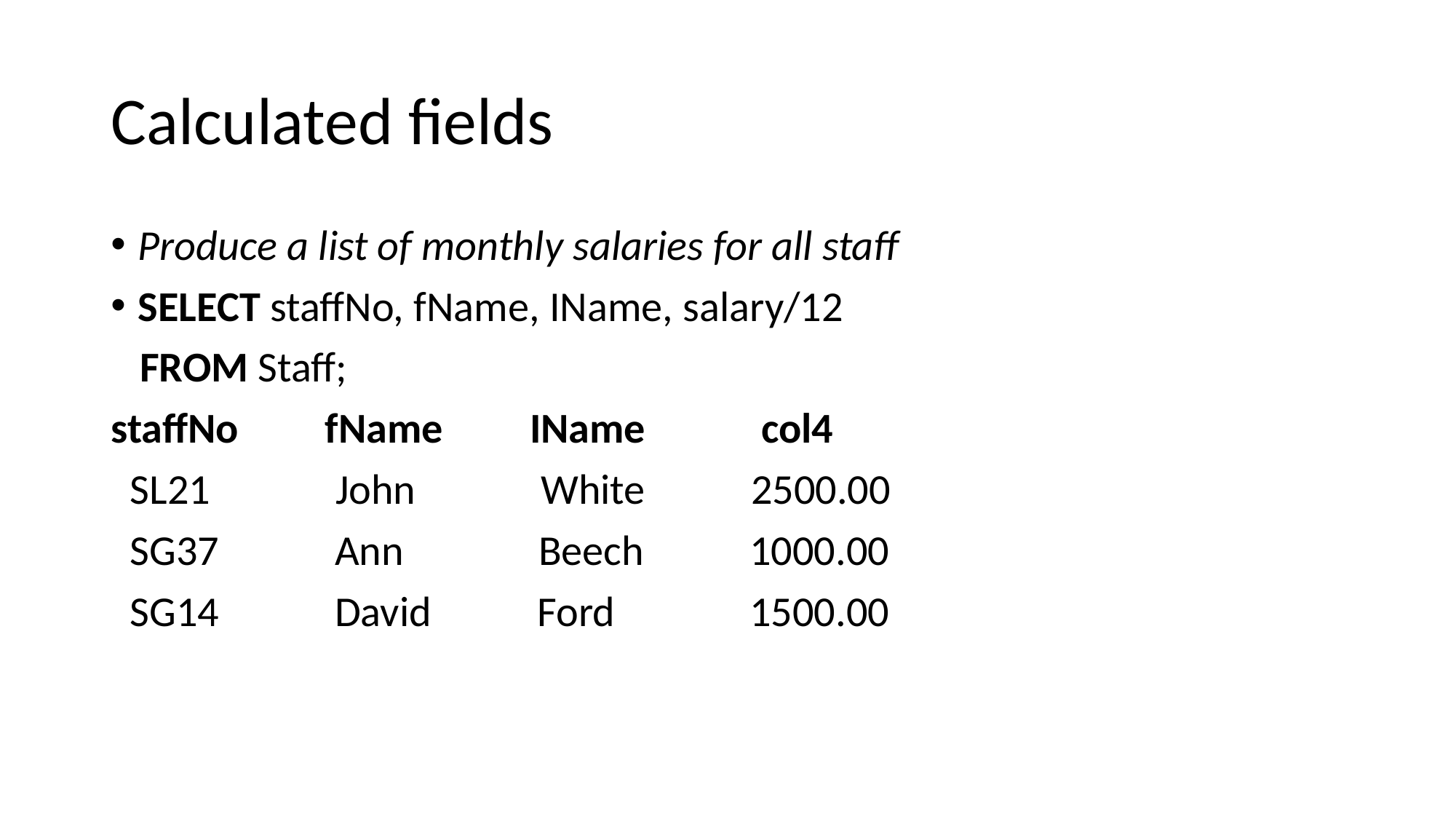

# Calculated fields
Produce a list of monthly salaries for all staff
SELECT staffNo, fName, IName, salary/12
   FROM Staff;
staffNo         fName         IName            col4
  SL21             John             White           2500.00
  SG37            Ann              Beech           1000.00
  SG14            David           Ford              1500.00